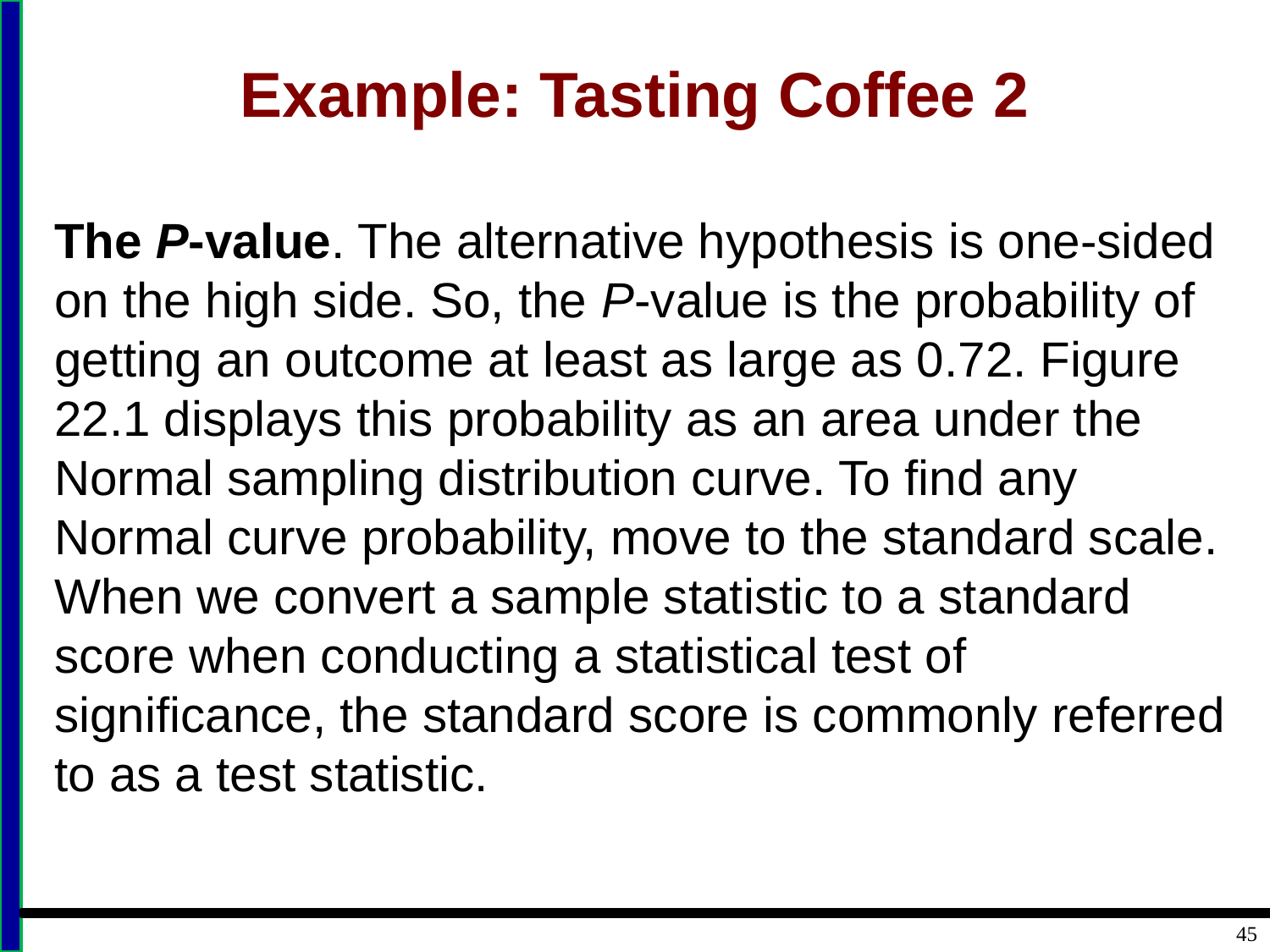

# Example: Tasting Coffee 2
The P-value. The alternative hypothesis is one-sided on the high side. So, the P-value is the probability of getting an outcome at least as large as 0.72. Figure 22.1 displays this probability as an area under the Normal sampling distribution curve. To find any Normal curve probability, move to the standard scale. When we convert a sample statistic to a standard score when conducting a statistical test of significance, the standard score is commonly referred to as a test statistic.